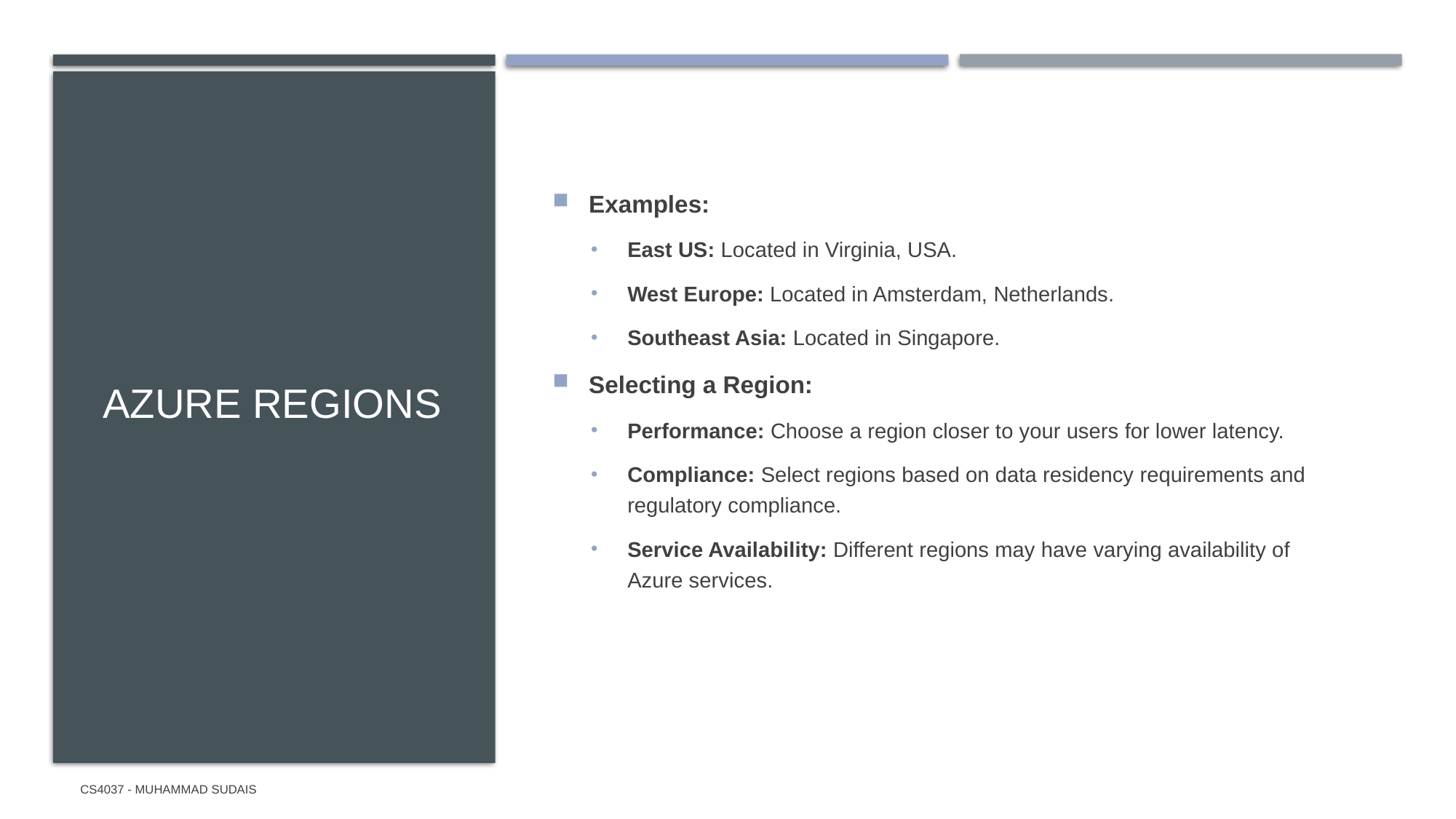

# Azure Regions
Examples:
East US: Located in Virginia, USA.
West Europe: Located in Amsterdam, Netherlands.
Southeast Asia: Located in Singapore.
Selecting a Region:
Performance: Choose a region closer to your users for lower latency.
Compliance: Select regions based on data residency requirements and regulatory compliance.
Service Availability: Different regions may have varying availability of Azure services.

CS4037 - Muhammad Sudais